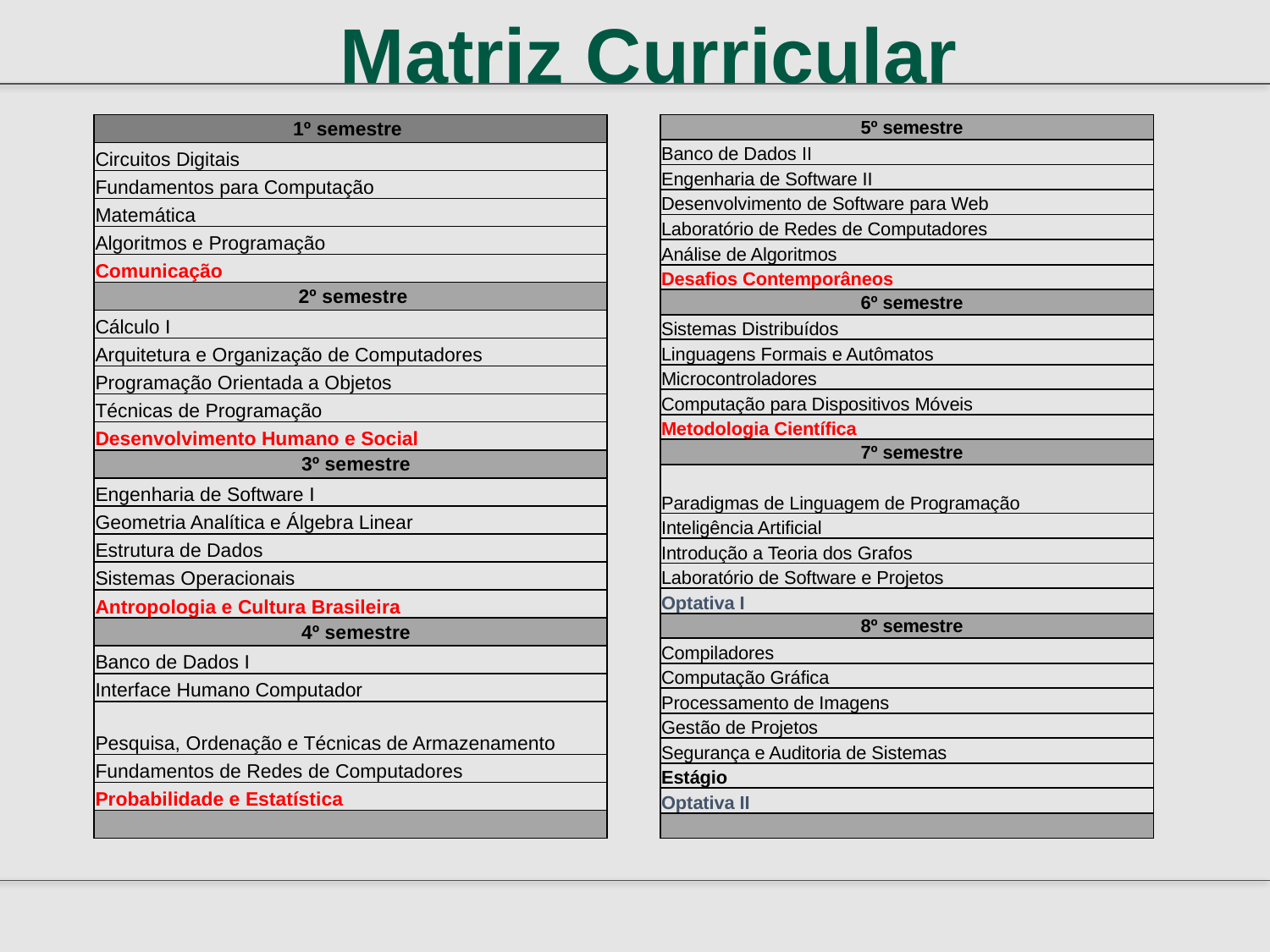

Matriz Curricular
| 1º semestre |
| --- |
| Circuitos Digitais |
| Fundamentos para Computação |
| Matemática |
| Algoritmos e Programação |
| Comunicação |
| 2º semestre |
| Cálculo I |
| Arquitetura e Organização de Computadores |
| Programação Orientada a Objetos |
| Técnicas de Programação |
| Desenvolvimento Humano e Social |
| 3º semestre |
| Engenharia de Software I |
| Geometria Analítica e Álgebra Linear |
| Estrutura de Dados |
| Sistemas Operacionais |
| Antropologia e Cultura Brasileira |
| 4º semestre |
| Banco de Dados I |
| Interface Humano Computador |
| Pesquisa, Ordenação e Técnicas de Armazenamento |
| Fundamentos de Redes de Computadores |
| Probabilidade e Estatística |
|  |
| 5º semestre |
| --- |
| Banco de Dados II |
| Engenharia de Software II |
| Desenvolvimento de Software para Web |
| Laboratório de Redes de Computadores |
| Análise de Algoritmos |
| Desafios Contemporâneos |
| 6º semestre |
| Sistemas Distribuídos |
| Linguagens Formais e Autômatos |
| Microcontroladores |
| Computação para Dispositivos Móveis |
| Metodologia Científica |
| 7º semestre |
| Paradigmas de Linguagem de Programação |
| Inteligência Artificial |
| Introdução a Teoria dos Grafos |
| Laboratório de Software e Projetos |
| Optativa I |
| 8º semestre |
| Compiladores |
| Computação Gráfica |
| Processamento de Imagens |
| Gestão de Projetos |
| Segurança e Auditoria de Sistemas |
| Estágio |
| Optativa II |
|  |